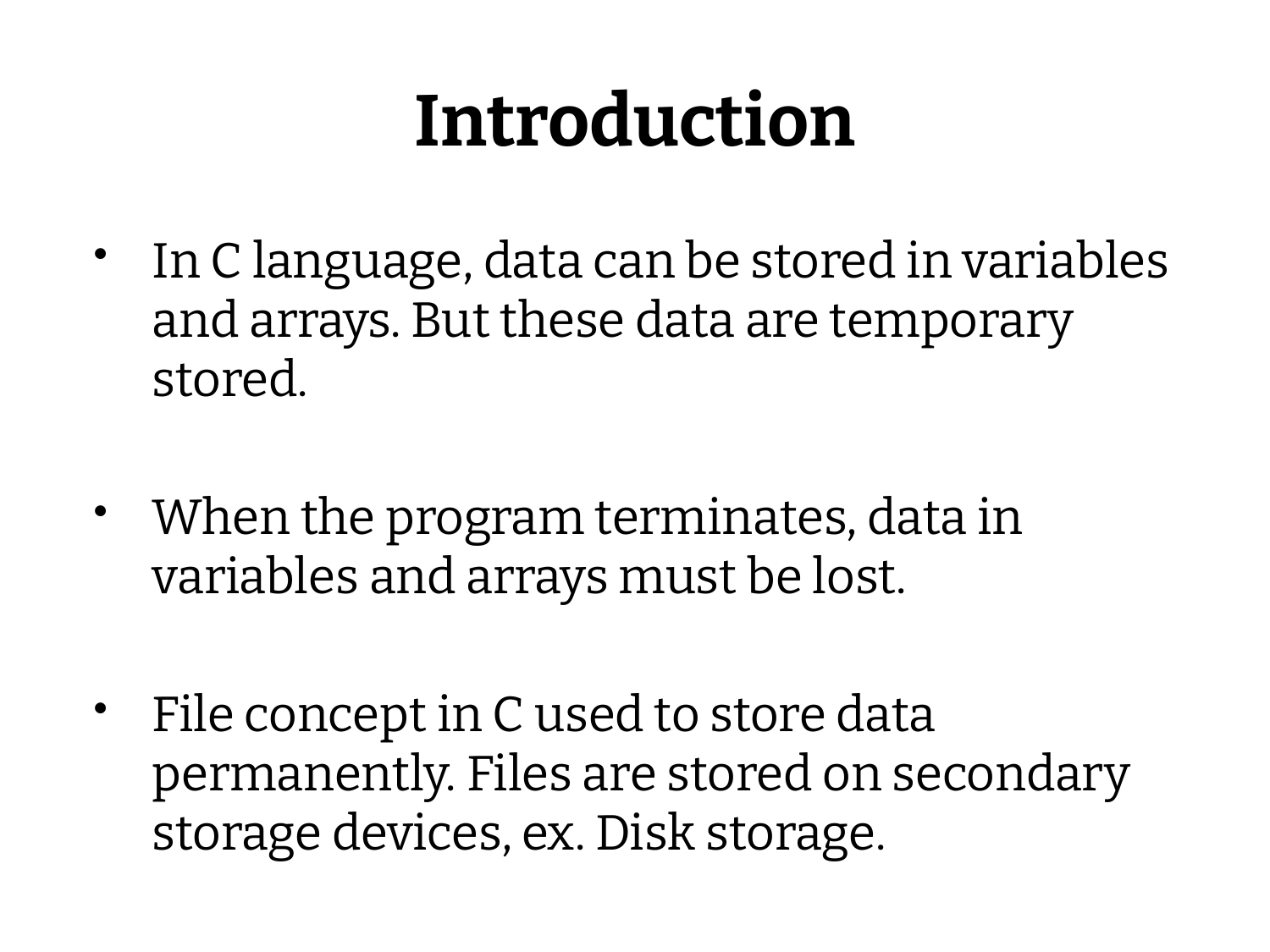

# Introduction
In C language, data can be stored in variables and arrays. But these data are temporary stored.

When the program terminates, data in variables and arrays must be lost.

File concept in C used to store data permanently. Files are stored on secondary storage devices, ex. Disk storage.